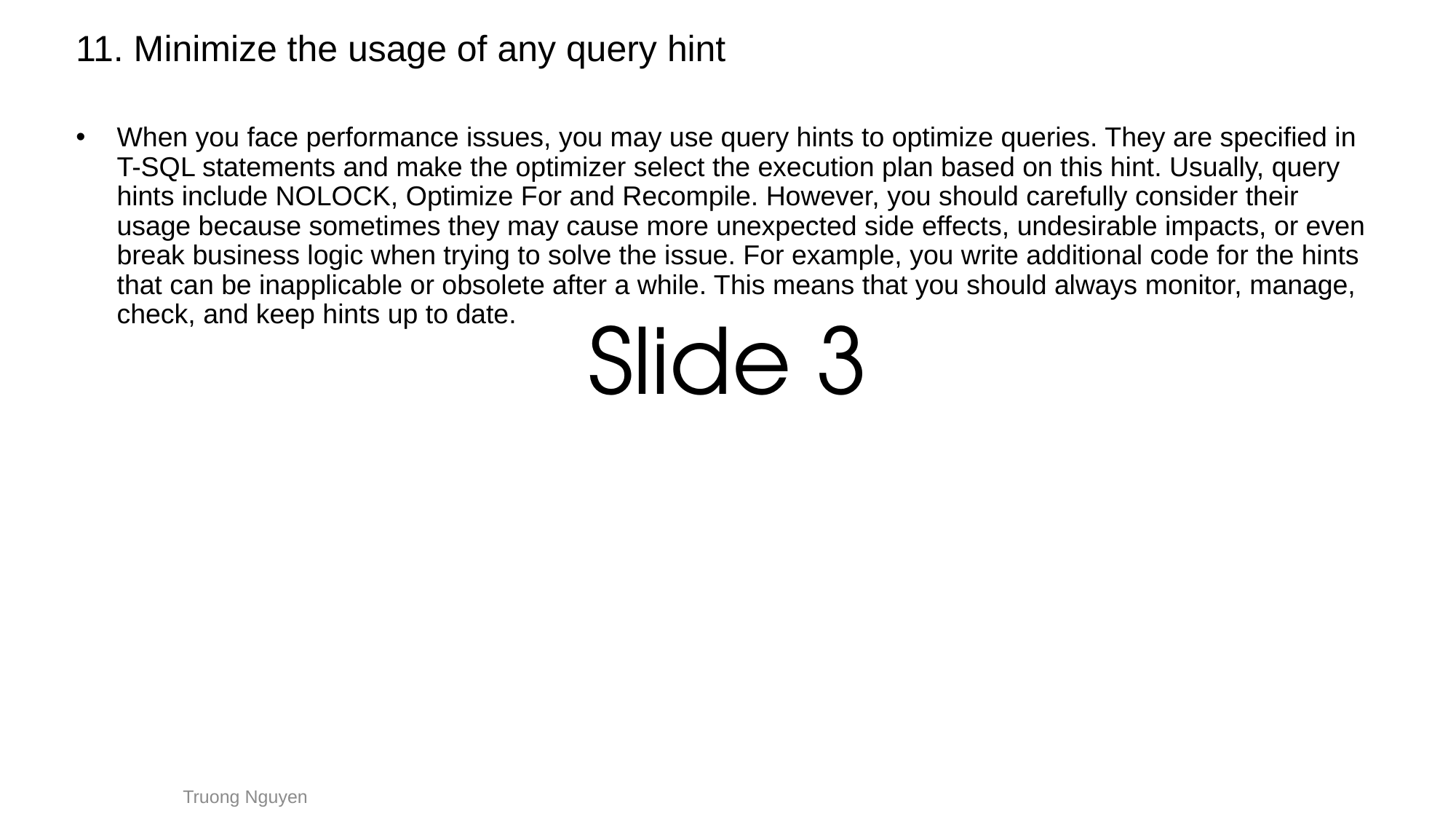

11. Minimize the usage of any query hint
When you face performance issues, you may use query hints to optimize queries. They are specified in T-SQL statements and make the optimizer select the execution plan based on this hint. Usually, query hints include NOLOCK, Optimize For and Recompile. However, you should carefully consider their usage because sometimes they may cause more unexpected side effects, undesirable impacts, or even break business logic when trying to solve the issue. For example, you write additional code for the hints that can be inapplicable or obsolete after a while. This means that you should always monitor, manage, check, and keep hints up to date.
# Slide 3
Truong Nguyen
5